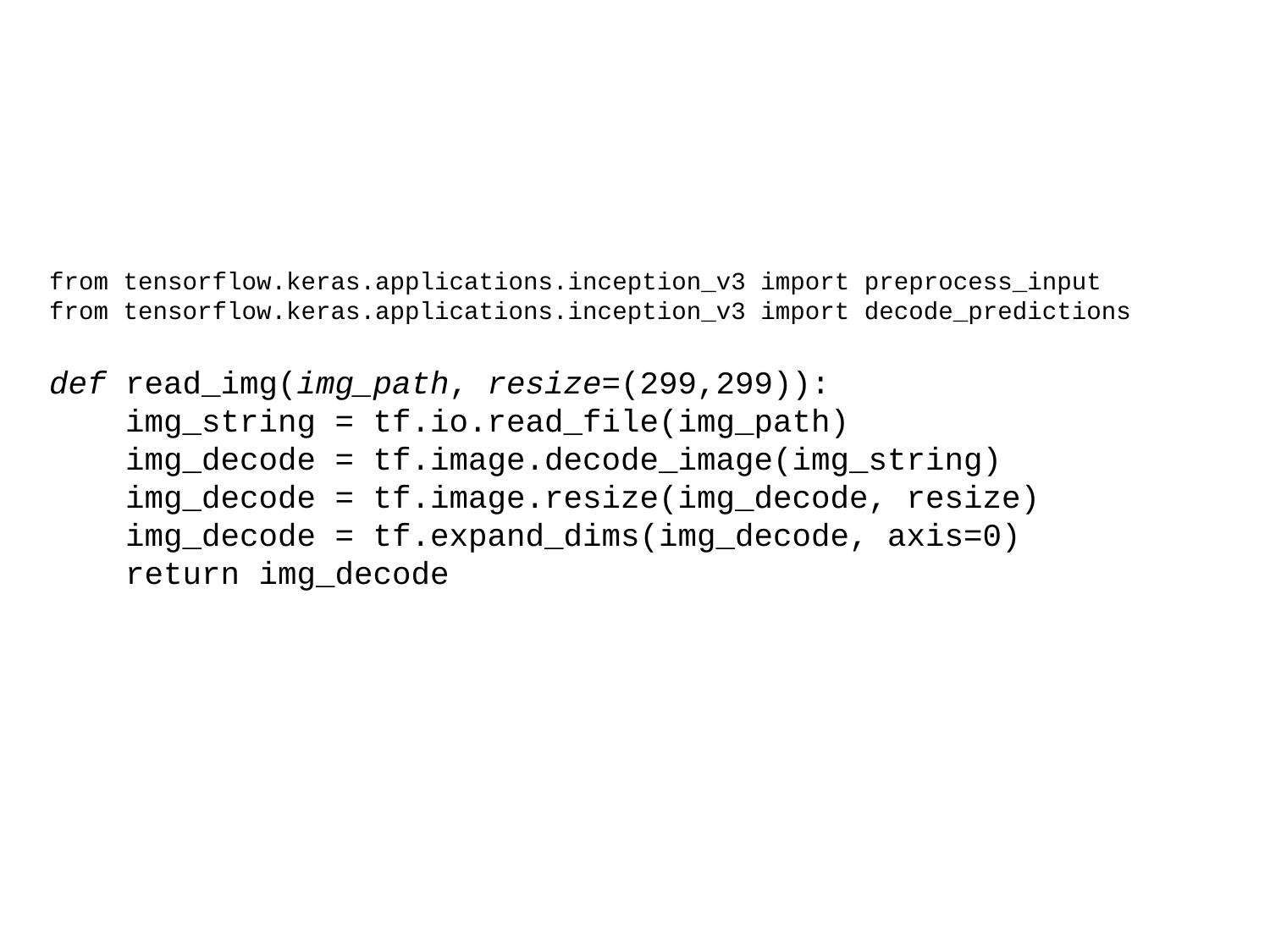

from tensorflow.keras.applications.inception_v3 import preprocess_input
from tensorflow.keras.applications.inception_v3 import decode_predictions
def read_img(img_path, resize=(299,299)):
    img_string = tf.io.read_file(img_path)
    img_decode = tf.image.decode_image(img_string)
    img_decode = tf.image.resize(img_decode, resize)
    img_decode = tf.expand_dims(img_decode, axis=0)
    return img_decode